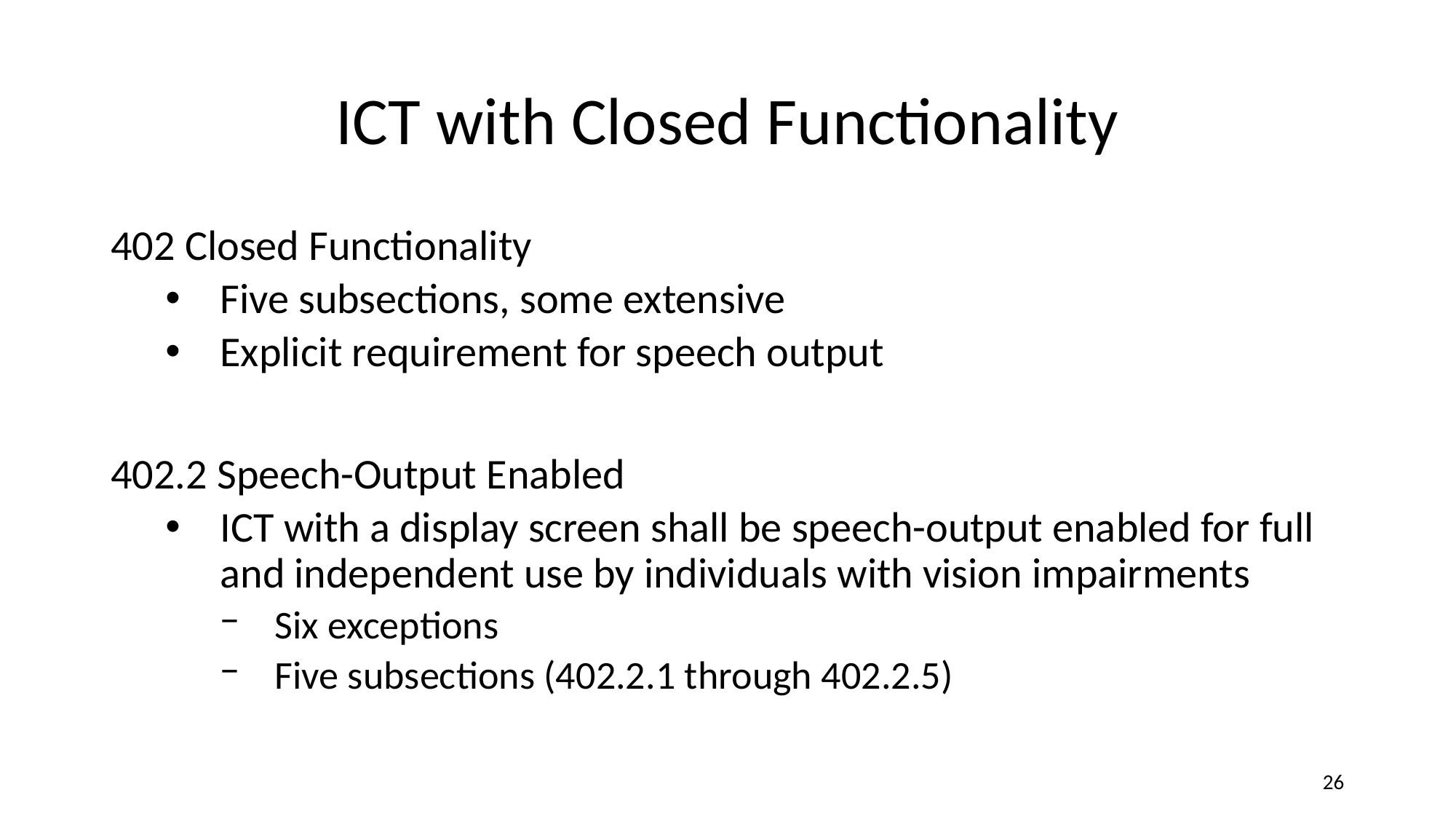

# ICT with Closed Functionality
402 Closed Functionality
Five subsections, some extensive
Explicit requirement for speech output

402.2 Speech-Output Enabled
ICT with a display screen shall be speech-output enabled for full and independent use by individuals with vision impairments
Six exceptions
Five subsections (402.2.1 through 402.2.5)
26